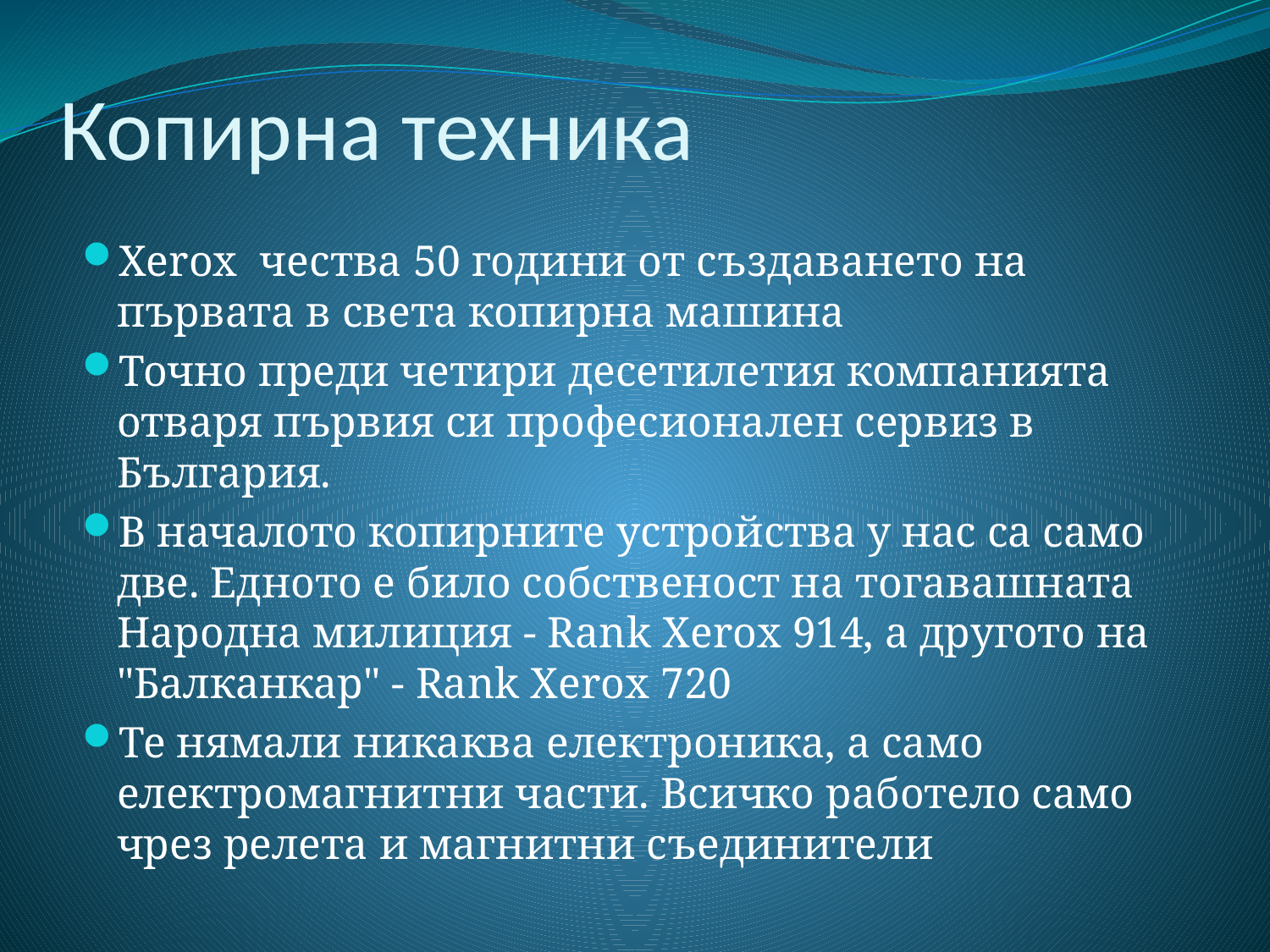

# Копирна техника
Xerox  чества 50 години от създаването на първата в света копирна машина
Точно преди четири десетилетия компанията отваря първия си професионален сервиз в България.
В началото копирните устройства у нас са само две. Едното е било собственост на тогавашната Народна милиция - Rank Xerox 914, а другото на "Балканкар" - Rank Xerox 720
Те нямали никаква електроника, а само електромагнитни части. Всичко работело само чрез релета и магнитни съединители